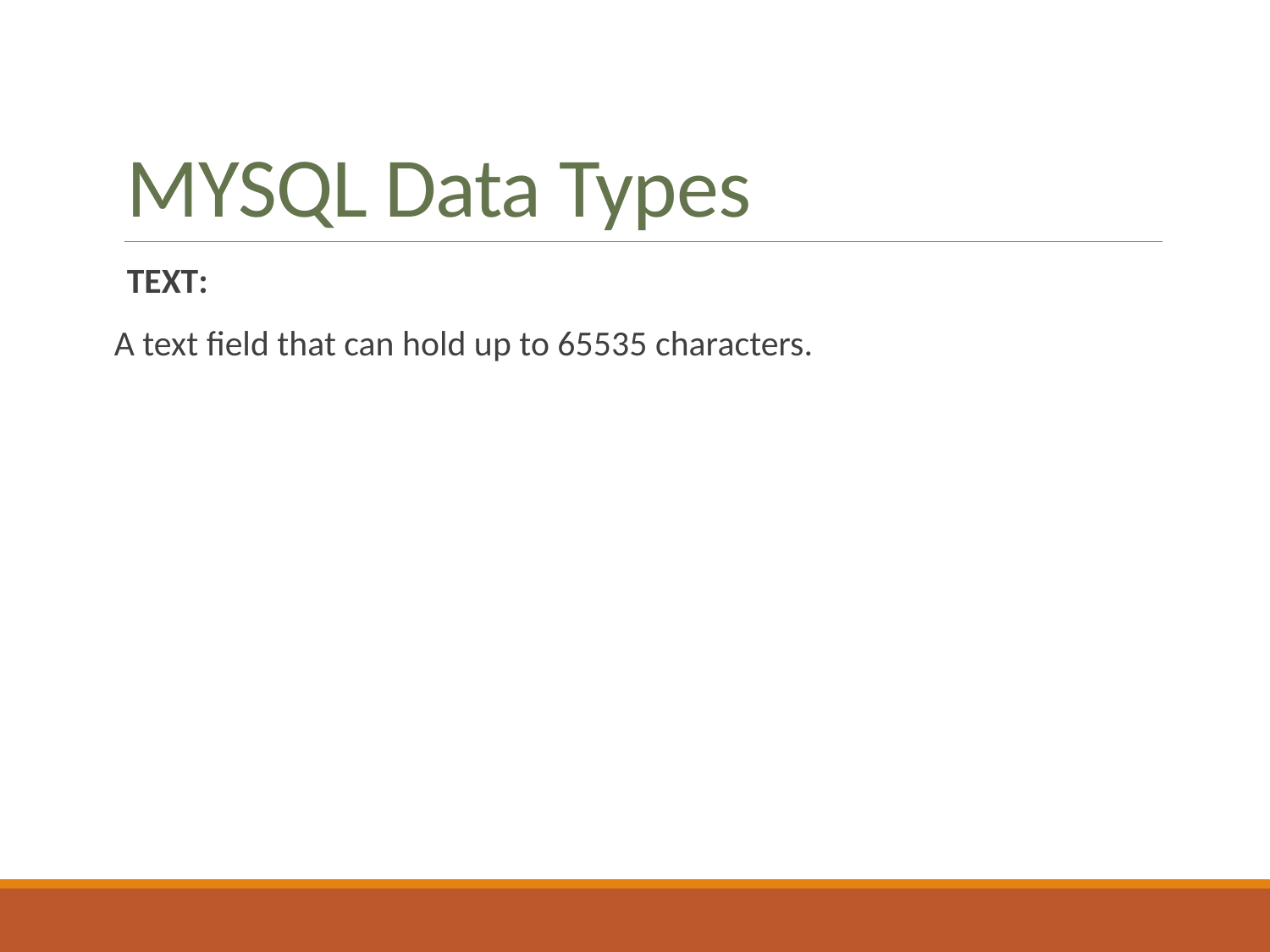

# MYSQL Data Types
TEXT:
A text field that can hold up to 65535 characters.